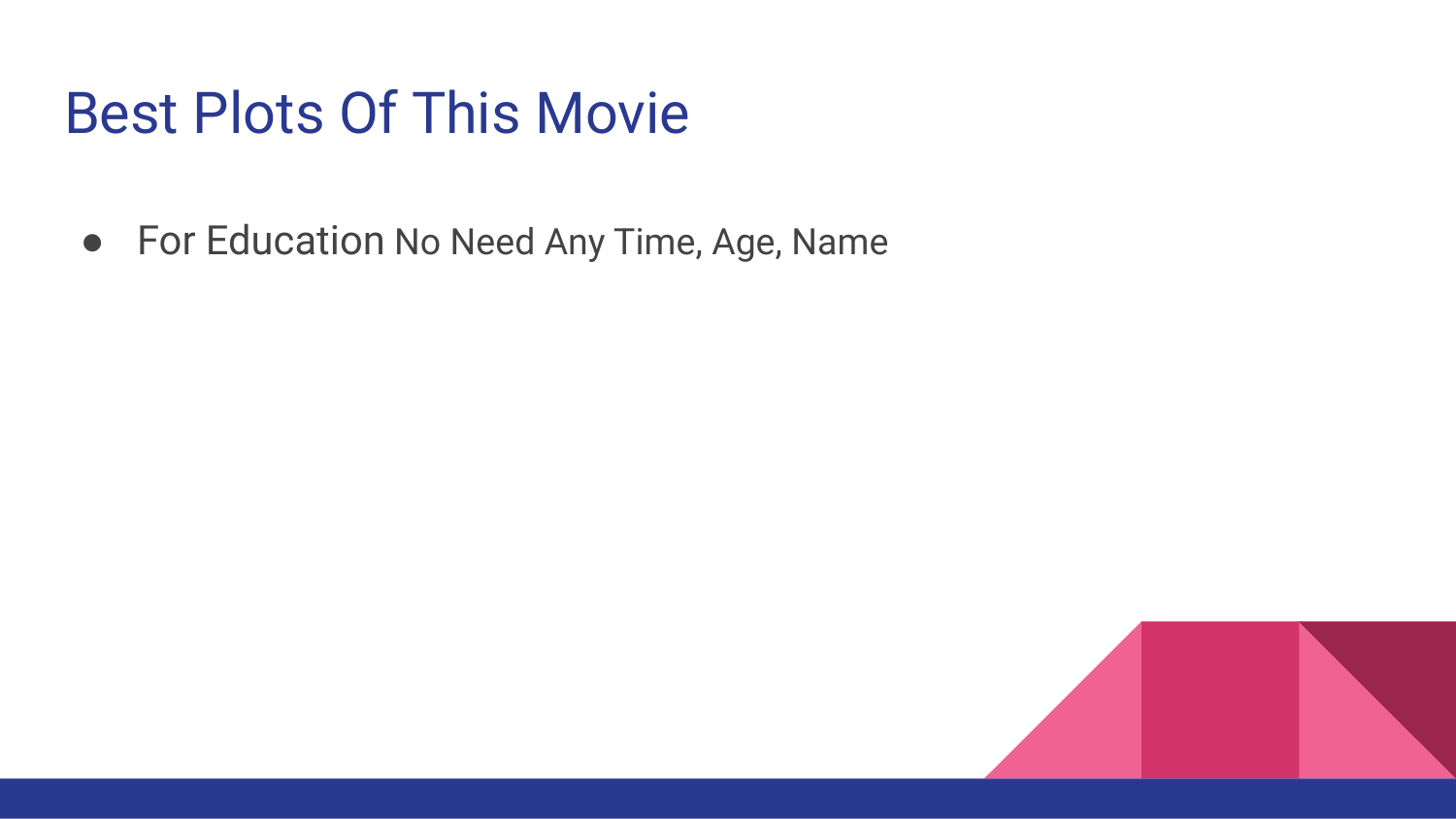

# Best Plots Of This Movie
For Education No Need Any Time, Age, Name